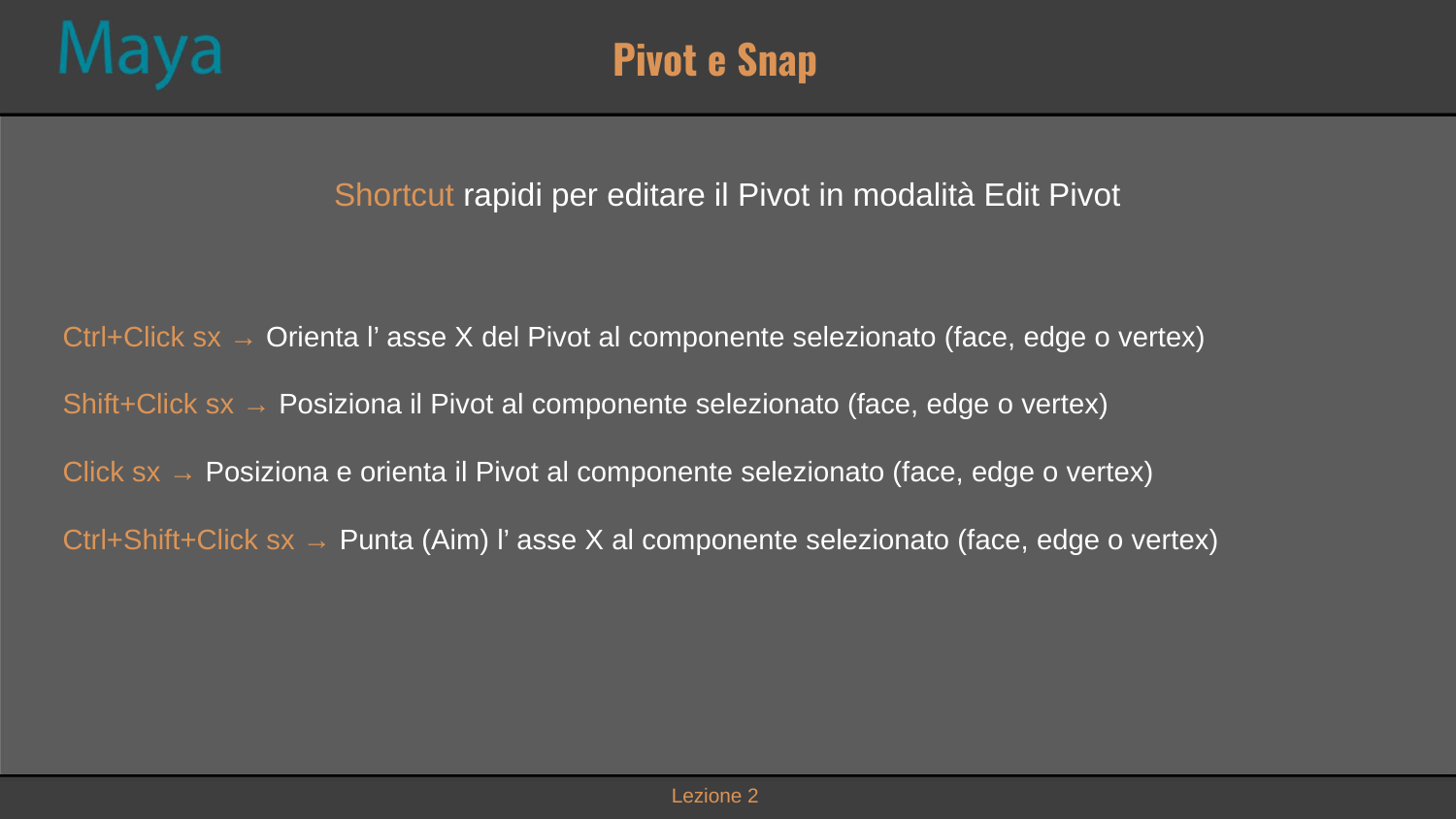

Pivot e Snap
Shortcut rapidi per editare il Pivot in modalità Edit Pivot
Ctrl+Click sx → Orienta l’ asse X del Pivot al componente selezionato (face, edge o vertex)

Shift+Click sx → Posiziona il Pivot al componente selezionato (face, edge o vertex)

Click sx → Posiziona e orienta il Pivot al componente selezionato (face, edge o vertex)

Ctrl+Shift+Click sx → Punta (Aim) l’ asse X al componente selezionato (face, edge o vertex)

Lezione 2